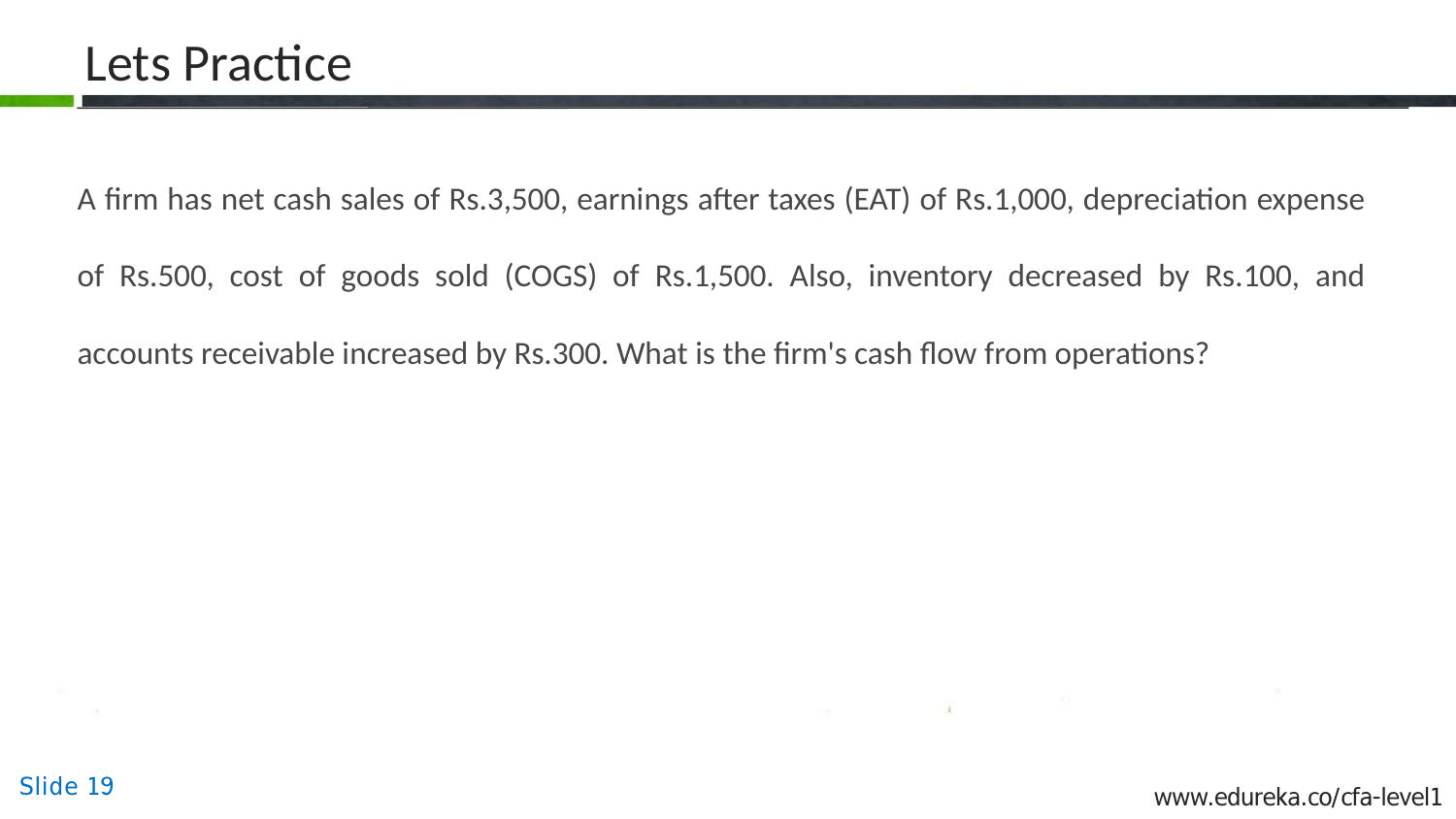

# Lets Practice
A firm has net cash sales of Rs.3,500, earnings after taxes (EAT) of Rs.1,000, depreciation expense of Rs.500, cost of goods sold (COGS) of Rs.1,500. Also, inventory decreased by Rs.100, and accounts receivable increased by Rs.300. What is the firm's cash flow from operations?